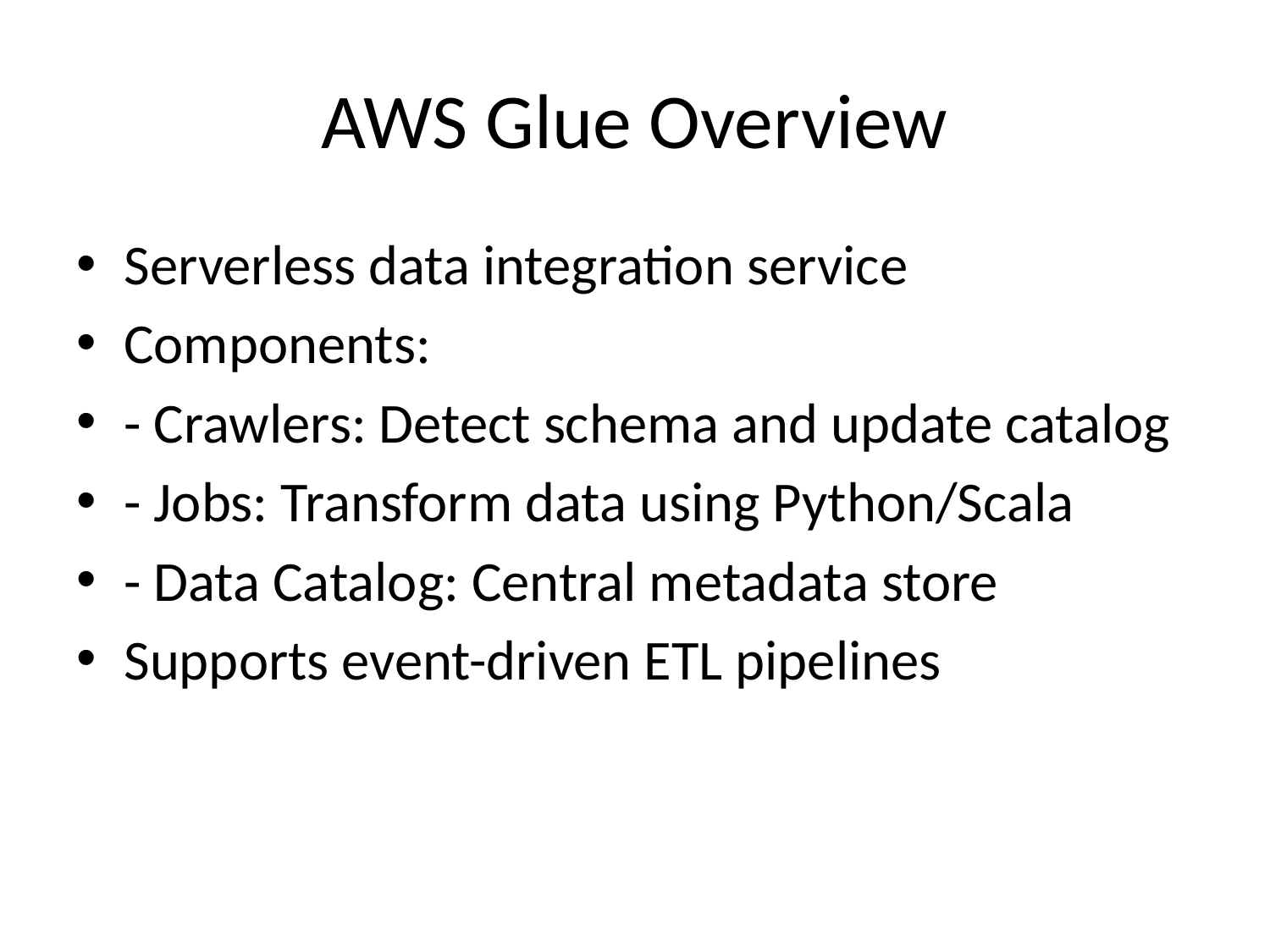

# AWS Glue Overview
Serverless data integration service
Components:
- Crawlers: Detect schema and update catalog
- Jobs: Transform data using Python/Scala
- Data Catalog: Central metadata store
Supports event-driven ETL pipelines